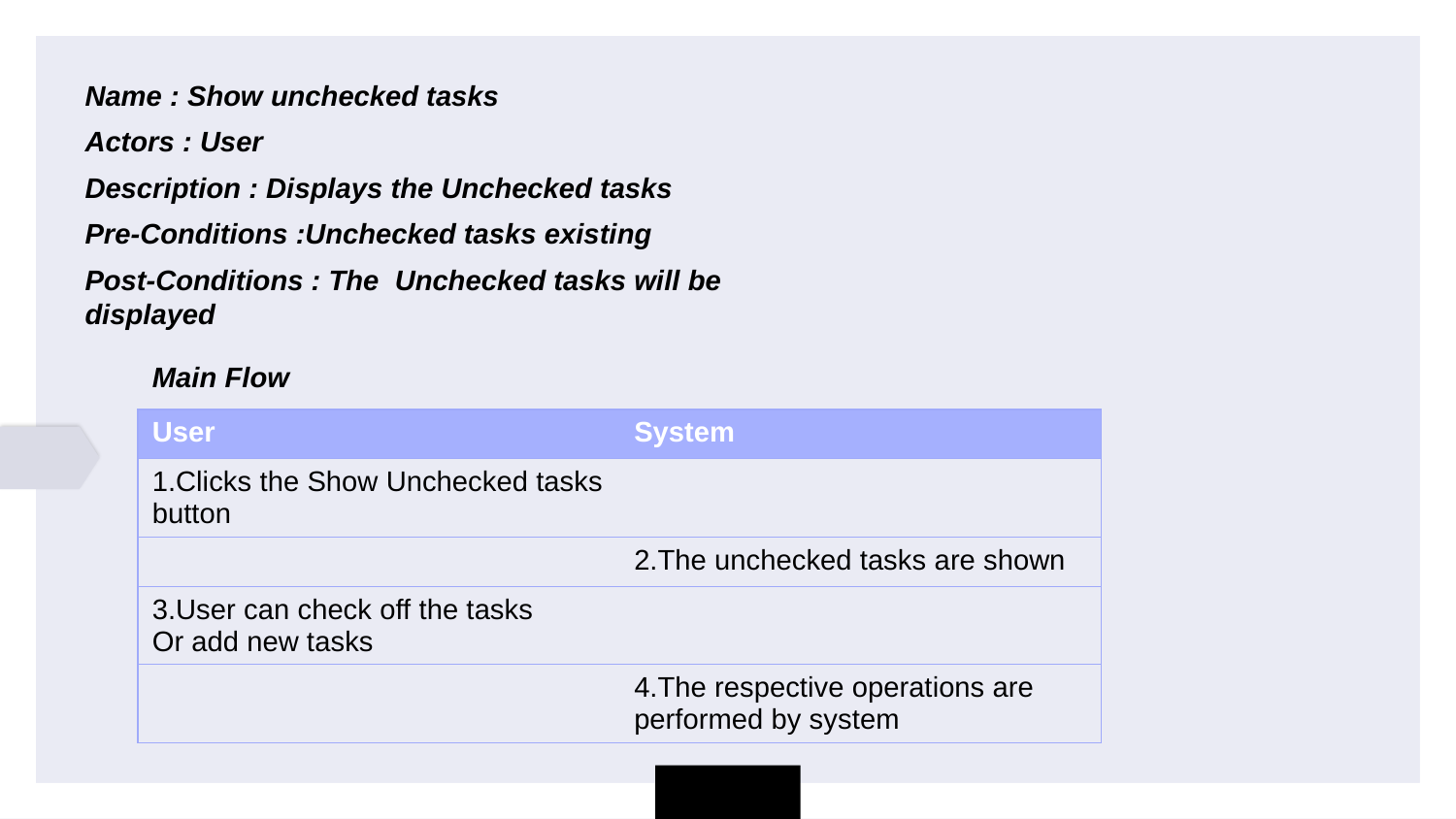

Name : Show unchecked tasks
Actors : User
Description : Displays the Unchecked tasks
Pre-Conditions :Unchecked tasks existing
Post-Conditions : The  Unchecked tasks will be displayed

Main Flow

| User | System |
| --- | --- |
| 1.Clicks the Show Unchecked tasks button |  |
|  | 2.The unchecked tasks are shown |
| 3.User can check off the tasks Or add new tasks |  |
|  | 4.The respective operations are performed by system |